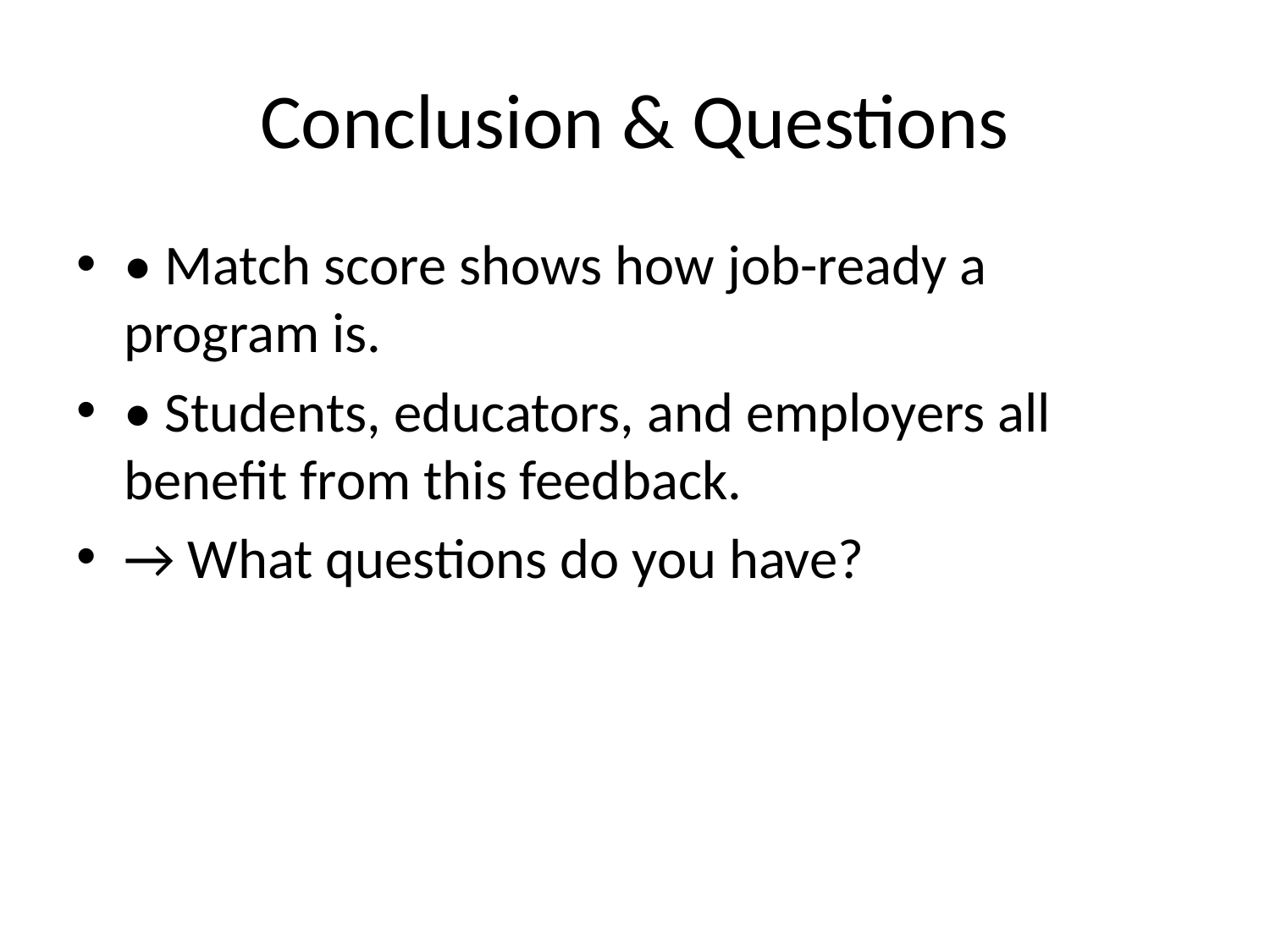

# Conclusion & Questions
• Match score shows how job-ready a program is.
• Students, educators, and employers all benefit from this feedback.
→ What questions do you have?